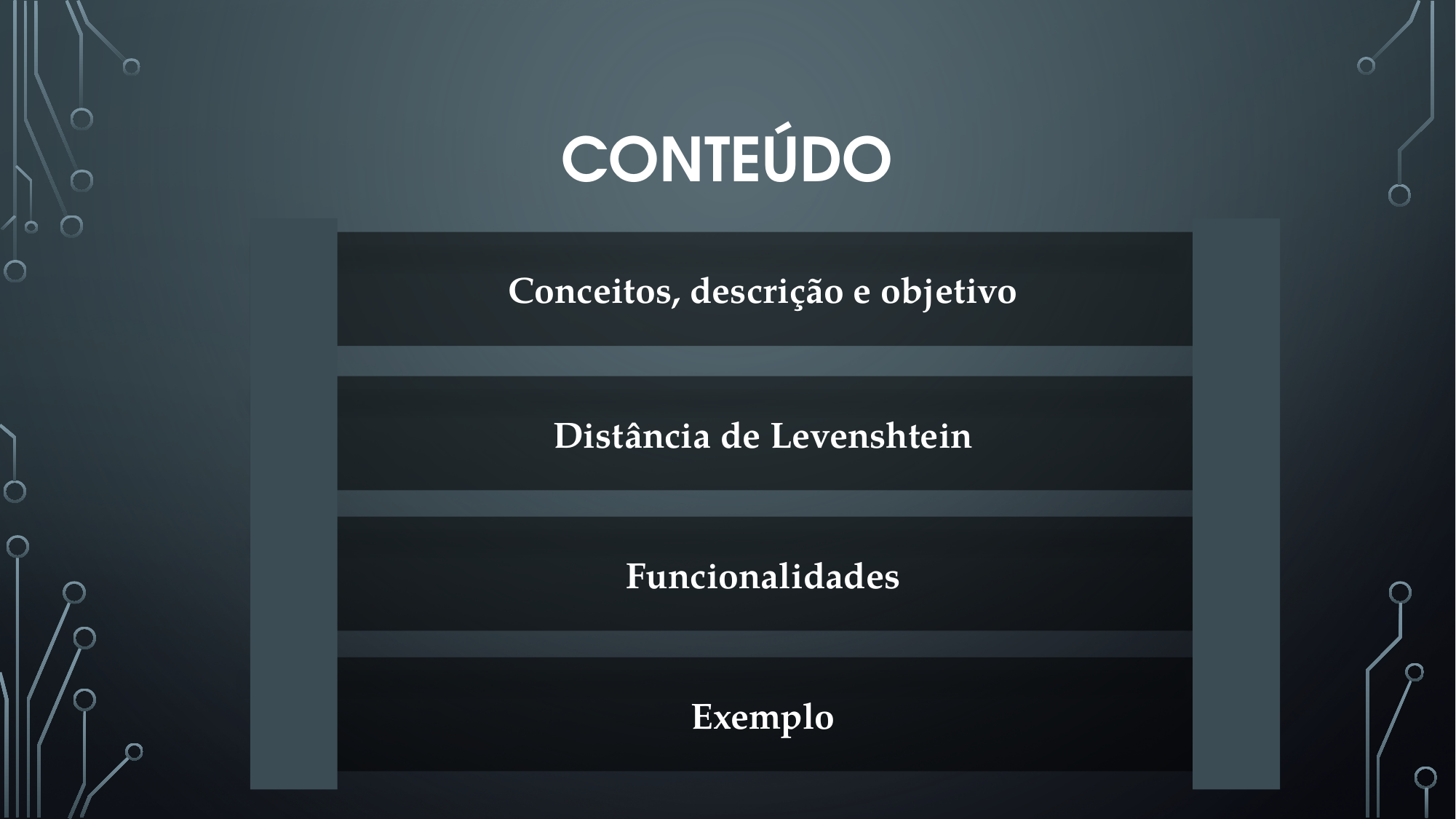

# Conteúdo

Conceitos, descrição e objetivo
Distância de Levenshtein
Funcionalidades
Exemplo